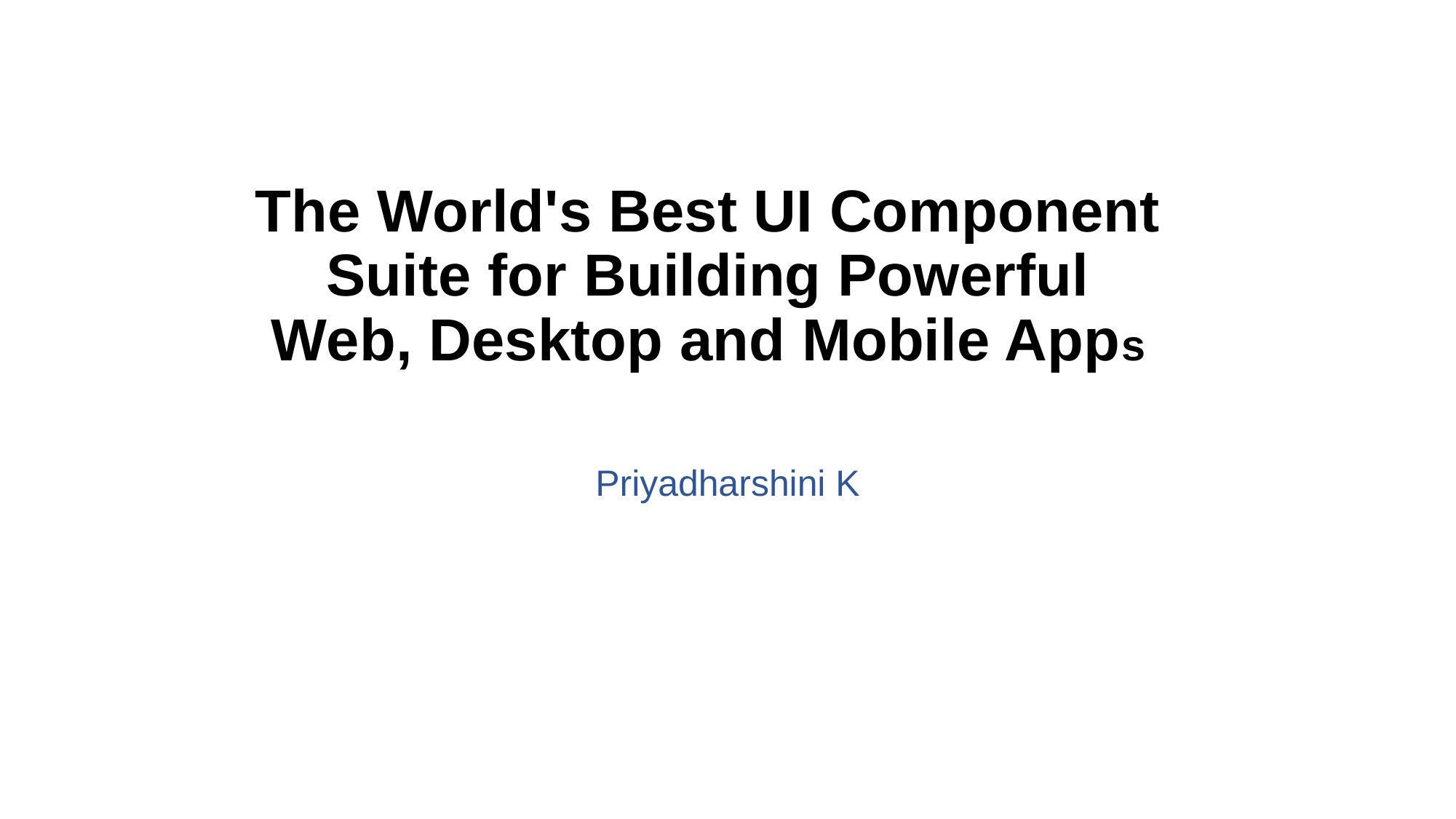

# The World's Best UI Component Suite for Building Powerful Web, Desktop and Mobile Apps
Priyadharshini K